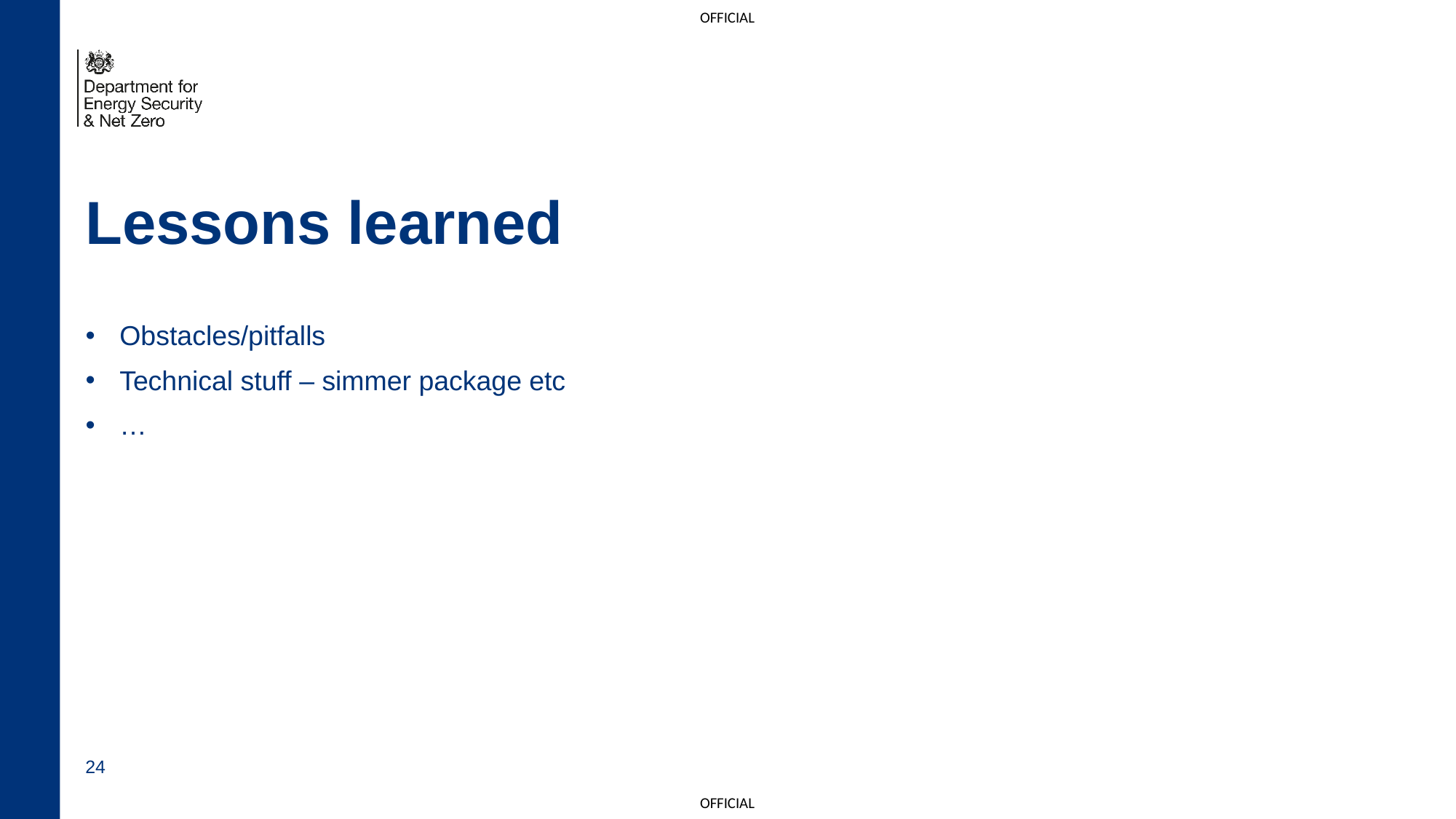

# Lessons learned

Obstacles/pitfalls
Technical stuff – simmer package etc
…